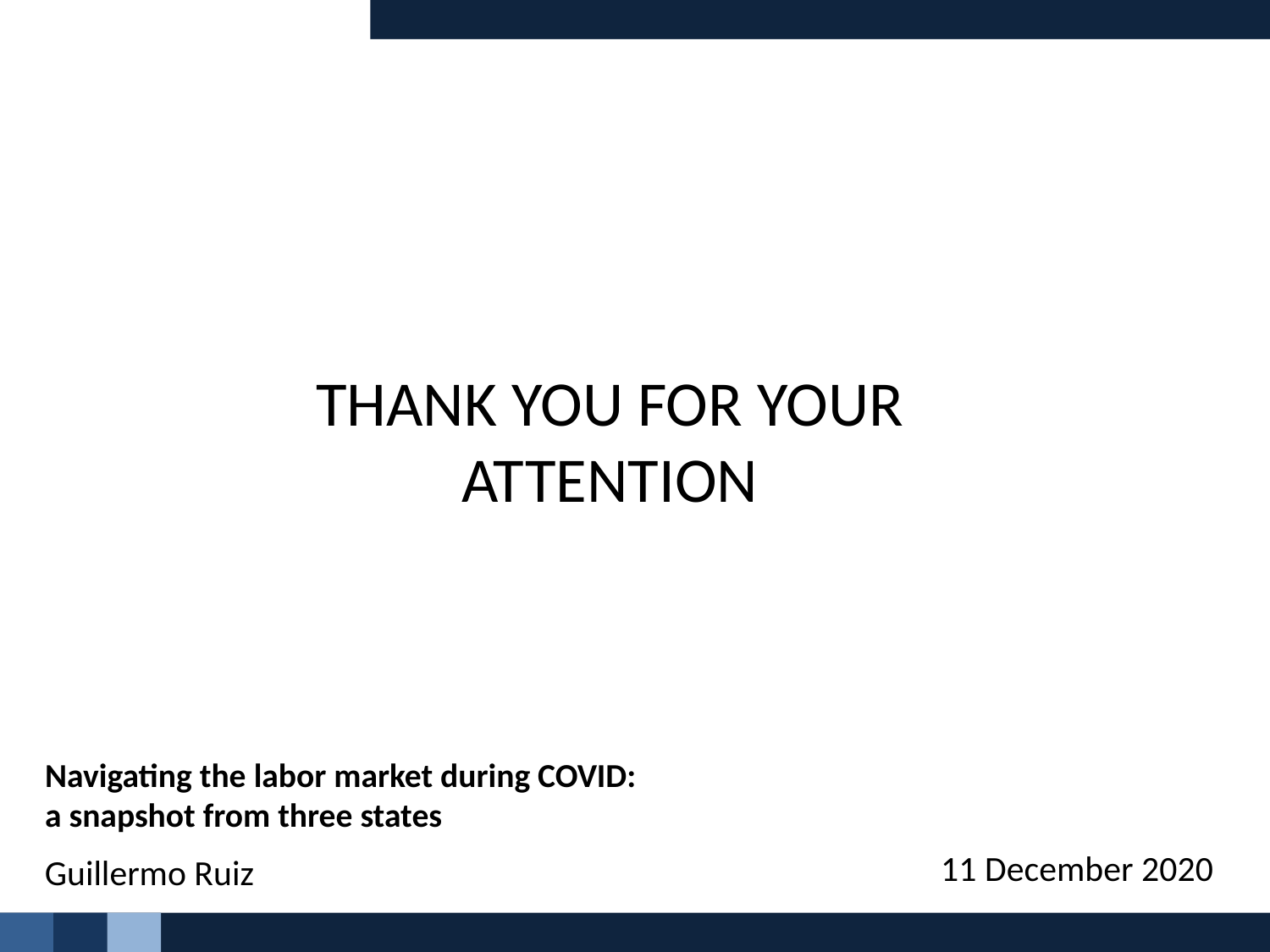

THANK YOU FOR YOUR ATTENTION
Navigating the labor market during COVID:
a snapshot from three states
11 December 2020
Guillermo Ruiz